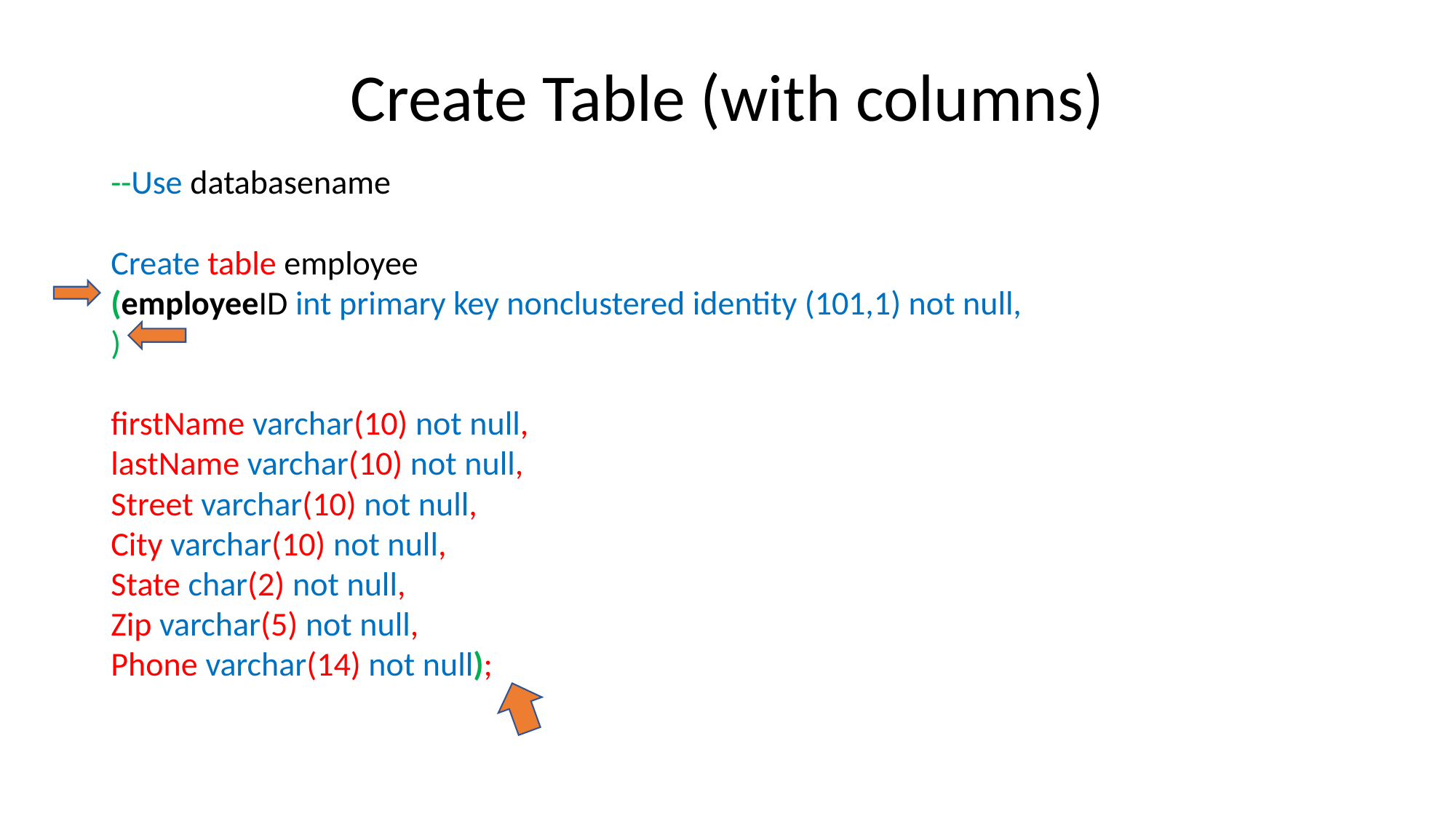

# Create Table (with columns)
--Use databasename

Create table employee
(employeeID int primary key nonclustered identity (101,1) not null,
)

firstName varchar(10) not null,
lastName varchar(10) not null,
Street varchar(10) not null,
City varchar(10) not null,
State char(2) not null,
Zip varchar(5) not null,
Phone varchar(14) not null);